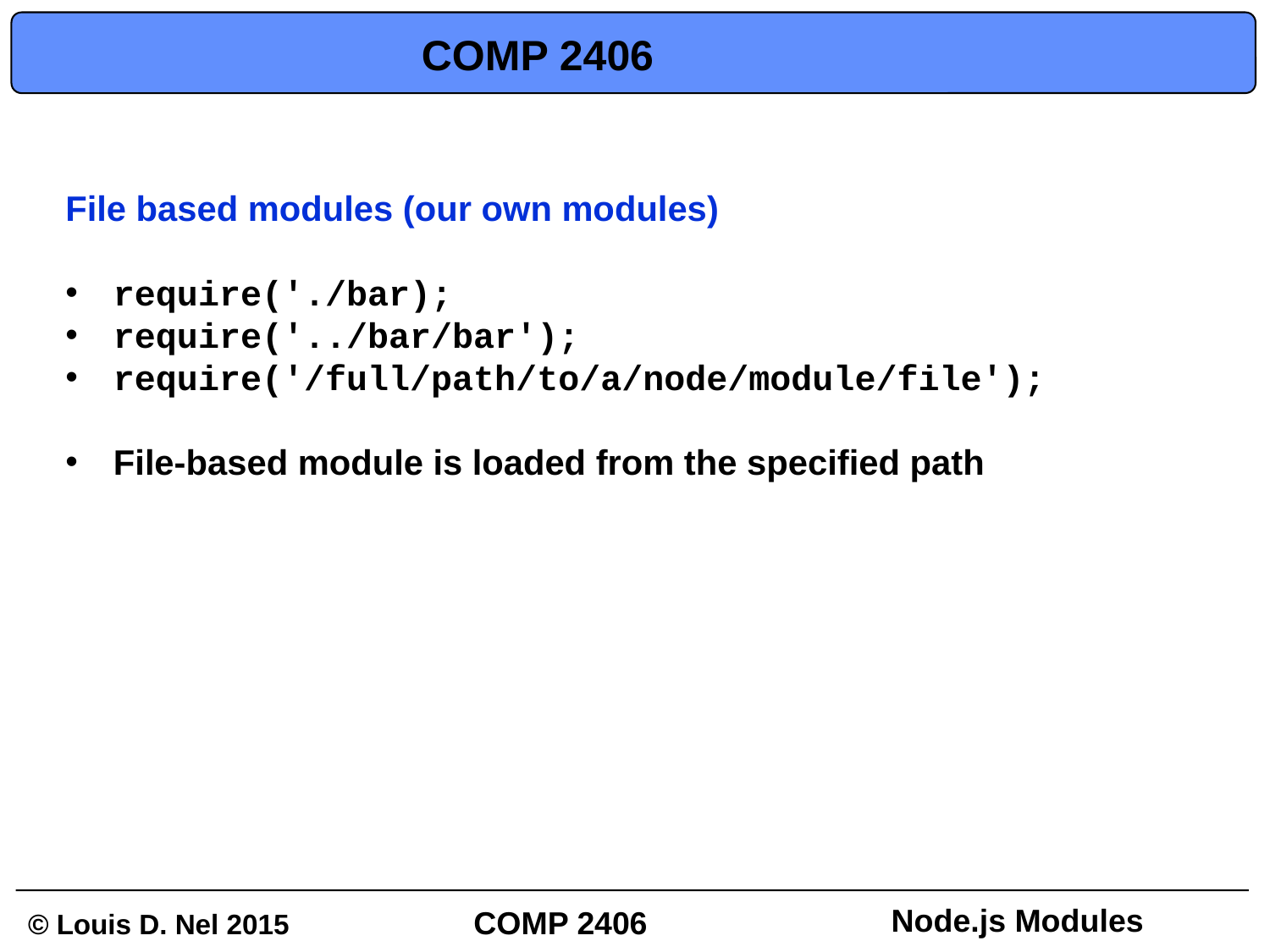

# COMP 2406
File based modules (our own modules)

require('./bar);
require('../bar/bar');
require('/full/path/to/a/node/module/file');

File-based module is loaded from the specified path